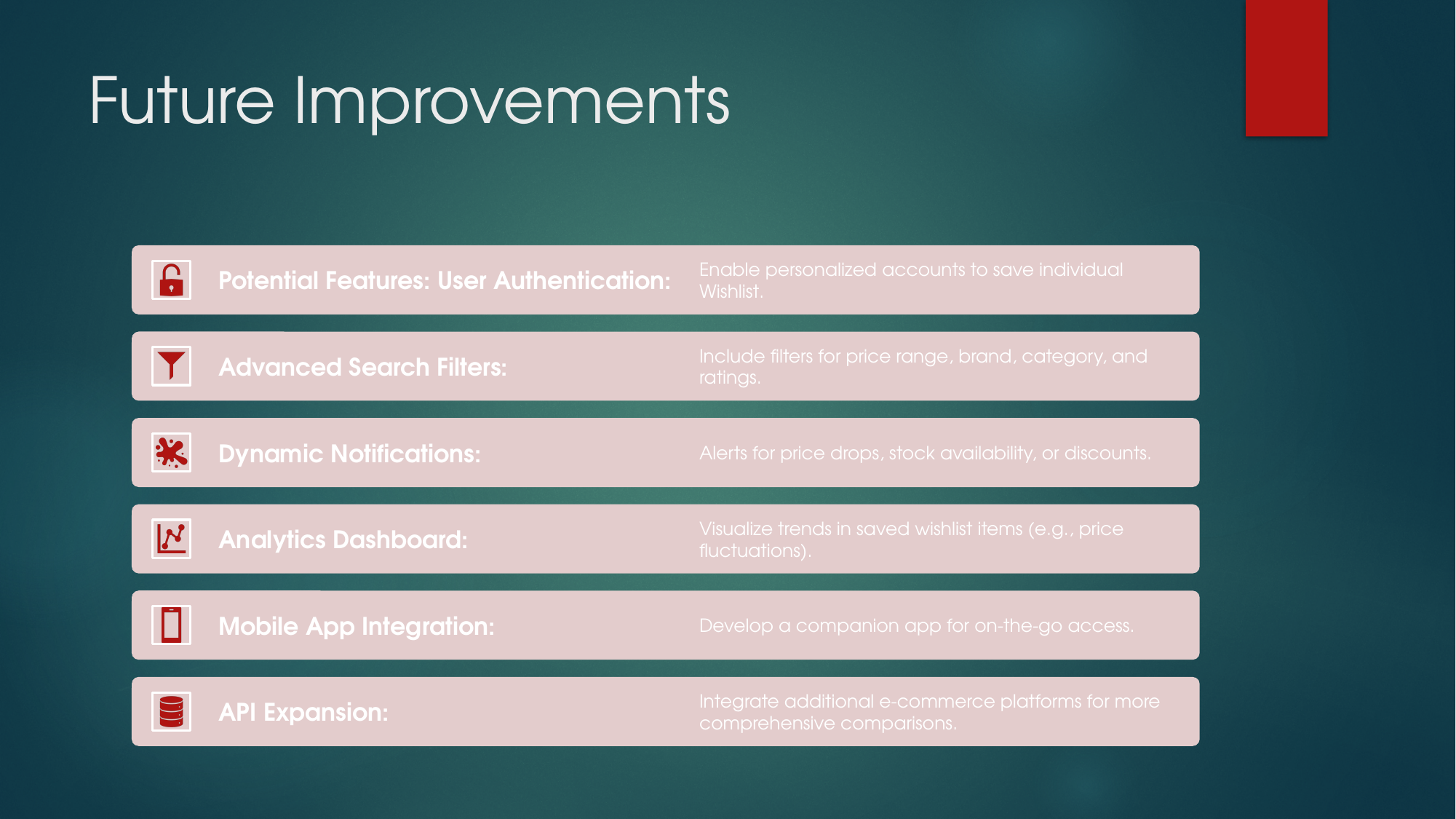

# Future Improvements
Potential Features: User Authentication:
Enable personalized accounts to save individual Wishlist.
Advanced Search Filters:
Include filters for price range, brand, category, and ratings.
Dynamic Notifications:
Alerts for price drops, stock availability, or discounts.
Analytics Dashboard:
Visualize trends in saved wishlist items (e.g., price fluctuations).
Mobile App Integration:
Develop a companion app for on-the-go access.
API Expansion:
Integrate additional e-commerce platforms for more comprehensive comparisons.